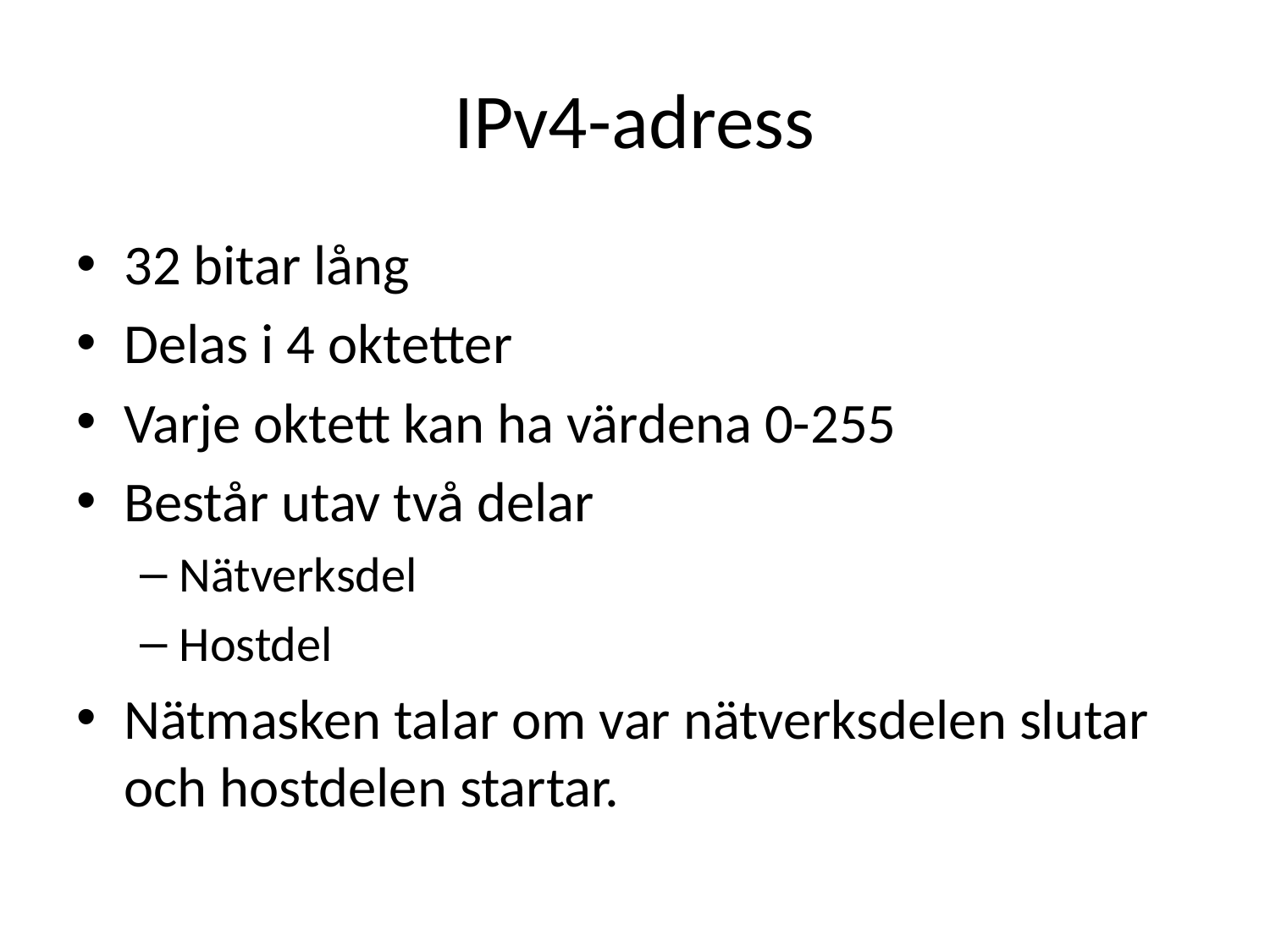

# IPv4-adress
32 bitar lång
Delas i 4 oktetter
Varje oktett kan ha värdena 0-255
Består utav två delar
Nätverksdel
Hostdel
Nätmasken talar om var nätverksdelen slutar och hostdelen startar.